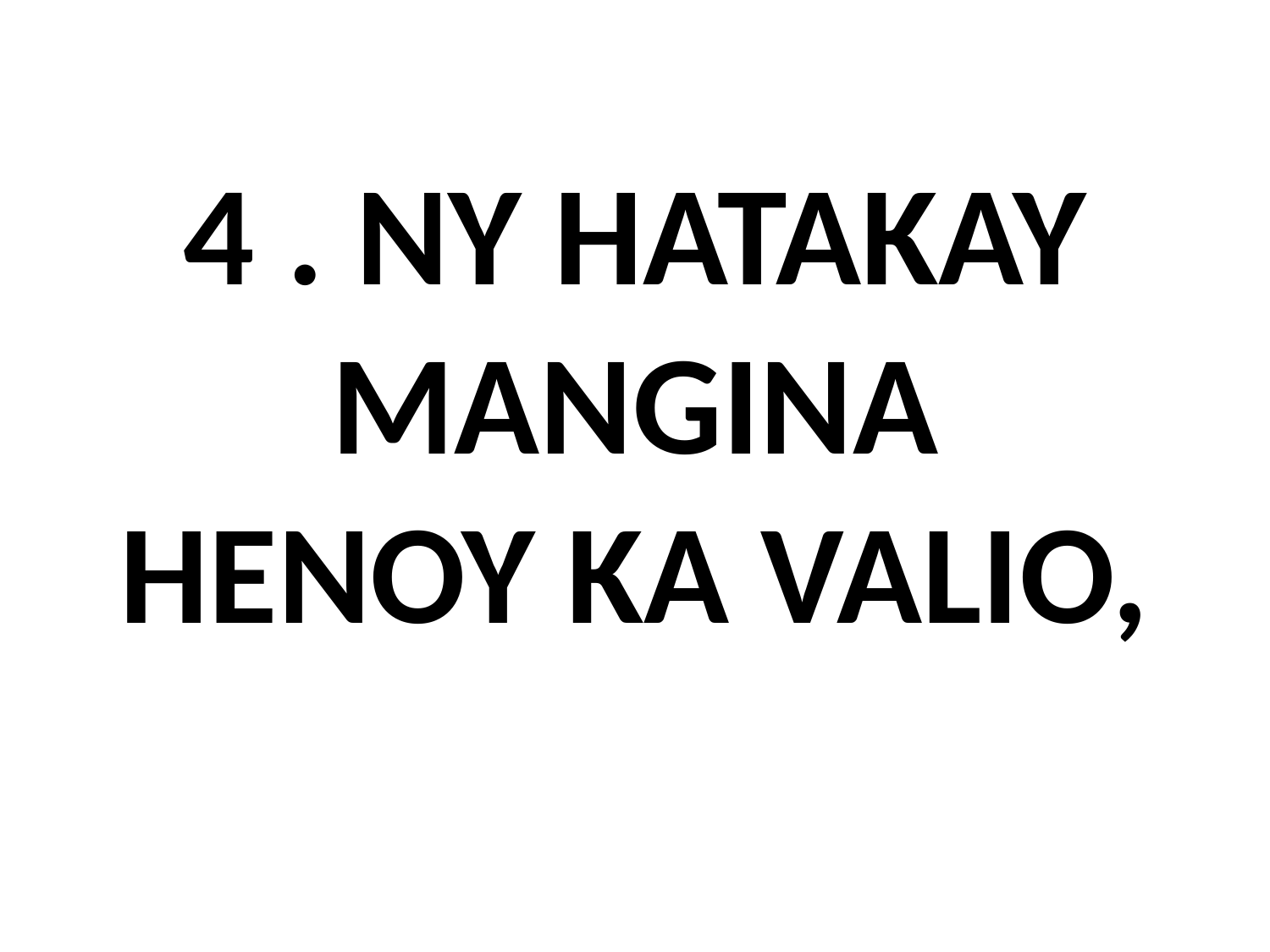

# 4 . NY HATAKAY MANGINA HENOY KA VALIO,